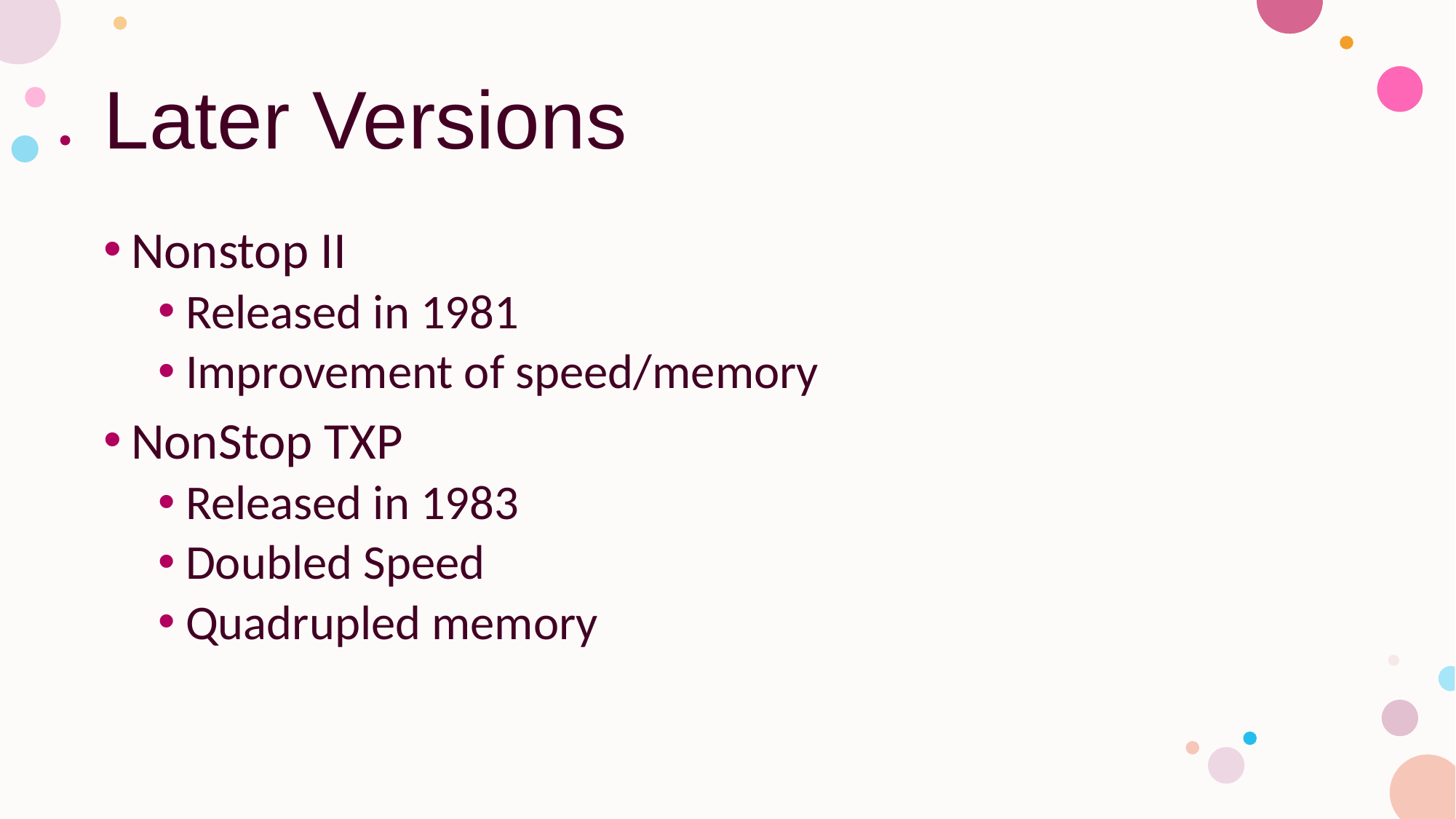

# Later Versions
Nonstop II
Released in 1981
Improvement of speed/memory
NonStop TXP
Released in 1983
Doubled Speed
Quadrupled memory